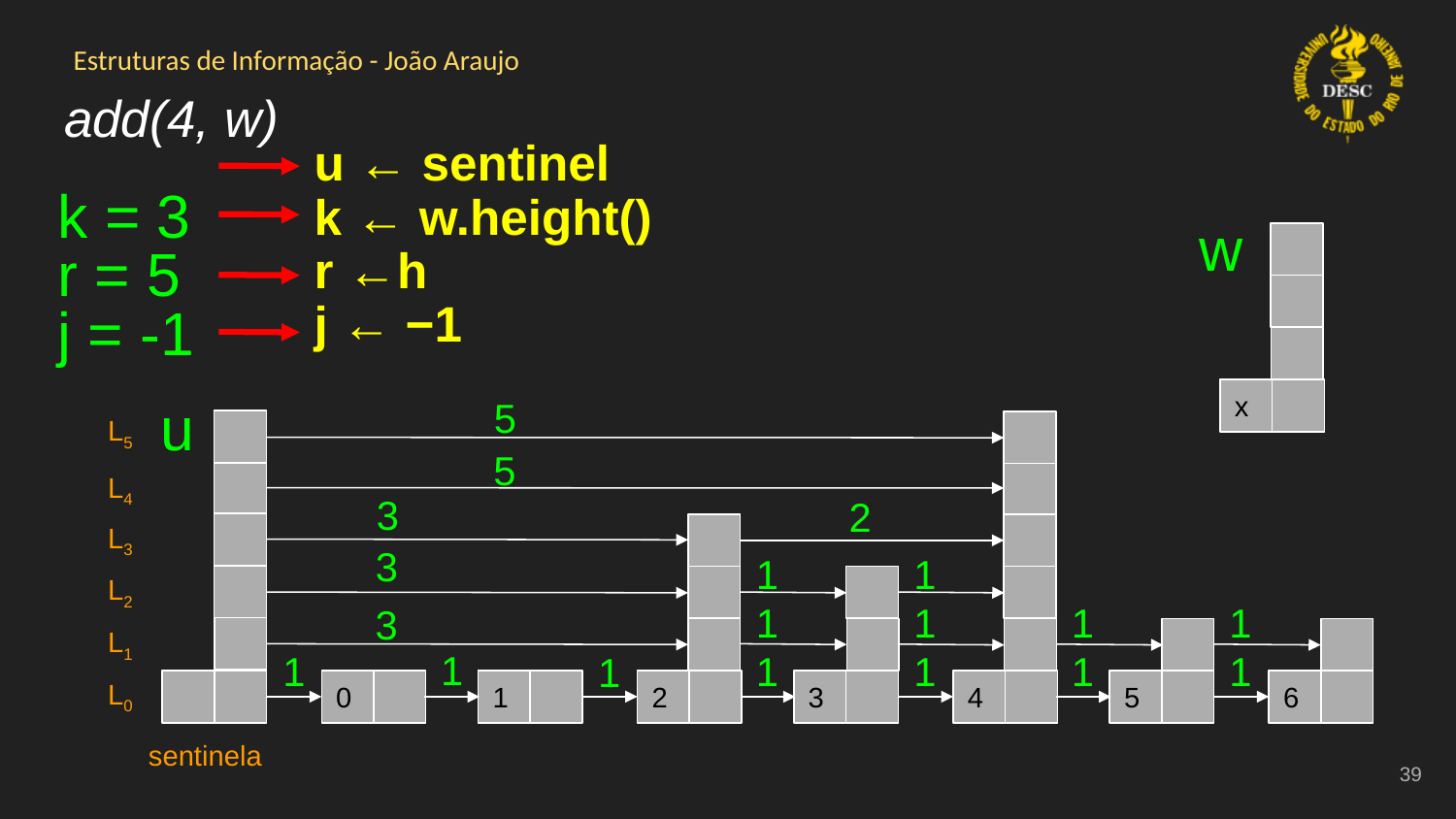

# add(4, w)
u ← sentinel
k ← w.height()
r ←h
j ← −1
k = 3
w
r = 5

j = -1

u
5
x

L5

5
L4

3
2
L3

3
1
1
L2

1
1
1
1
3
L1

1
1
1
1
1
1
1
L0

0

1

2

3

4

5

6

sentinela
39